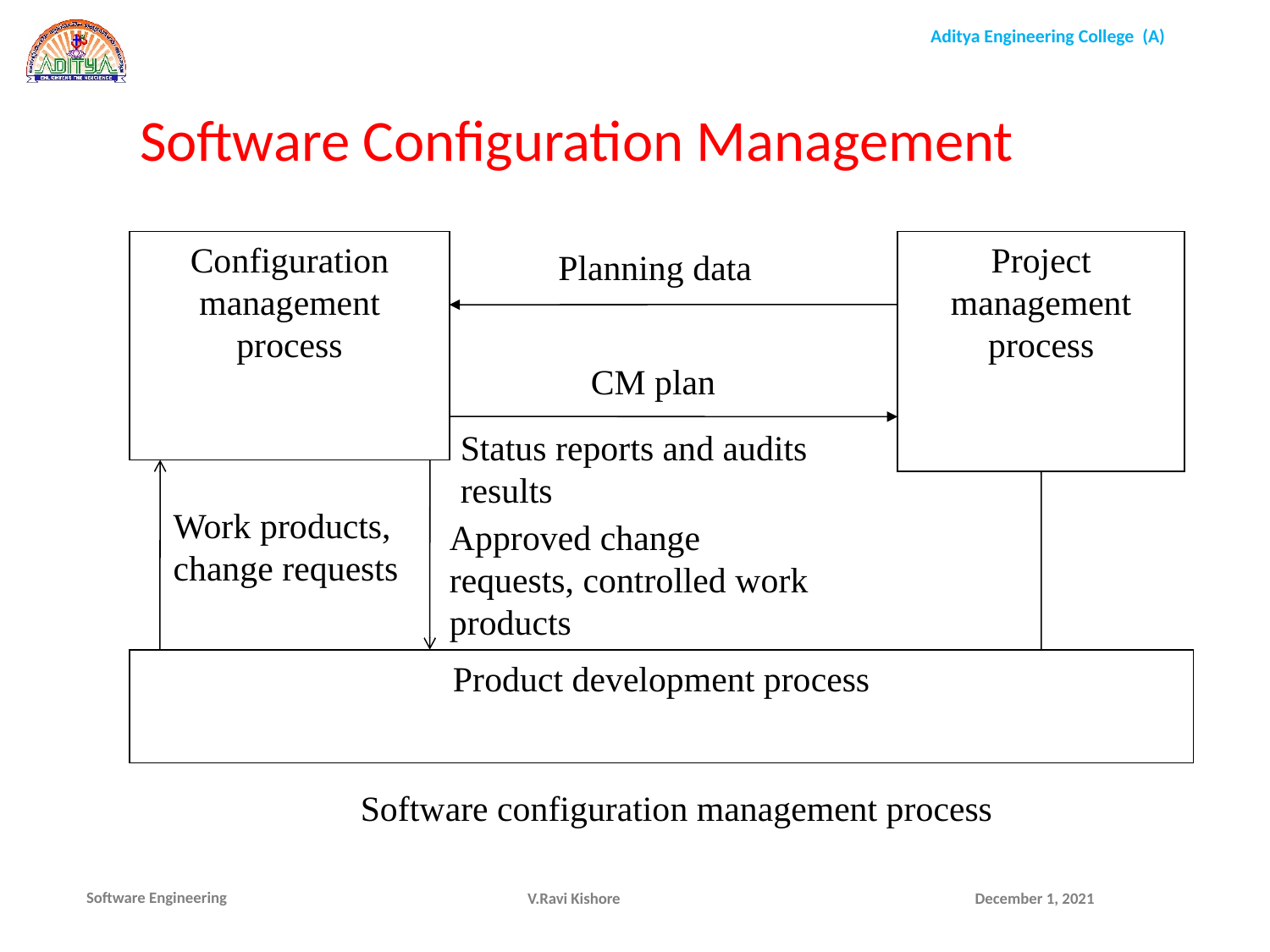

Software Configuration Management

Configuration management process
Project management process
Planning data

CM plan

Status reports and audits results

Work products,
change requests
Approved change requests, controlled work products
Product development process
Software configuration management process
V.Ravi Kishore
December 1, 2021